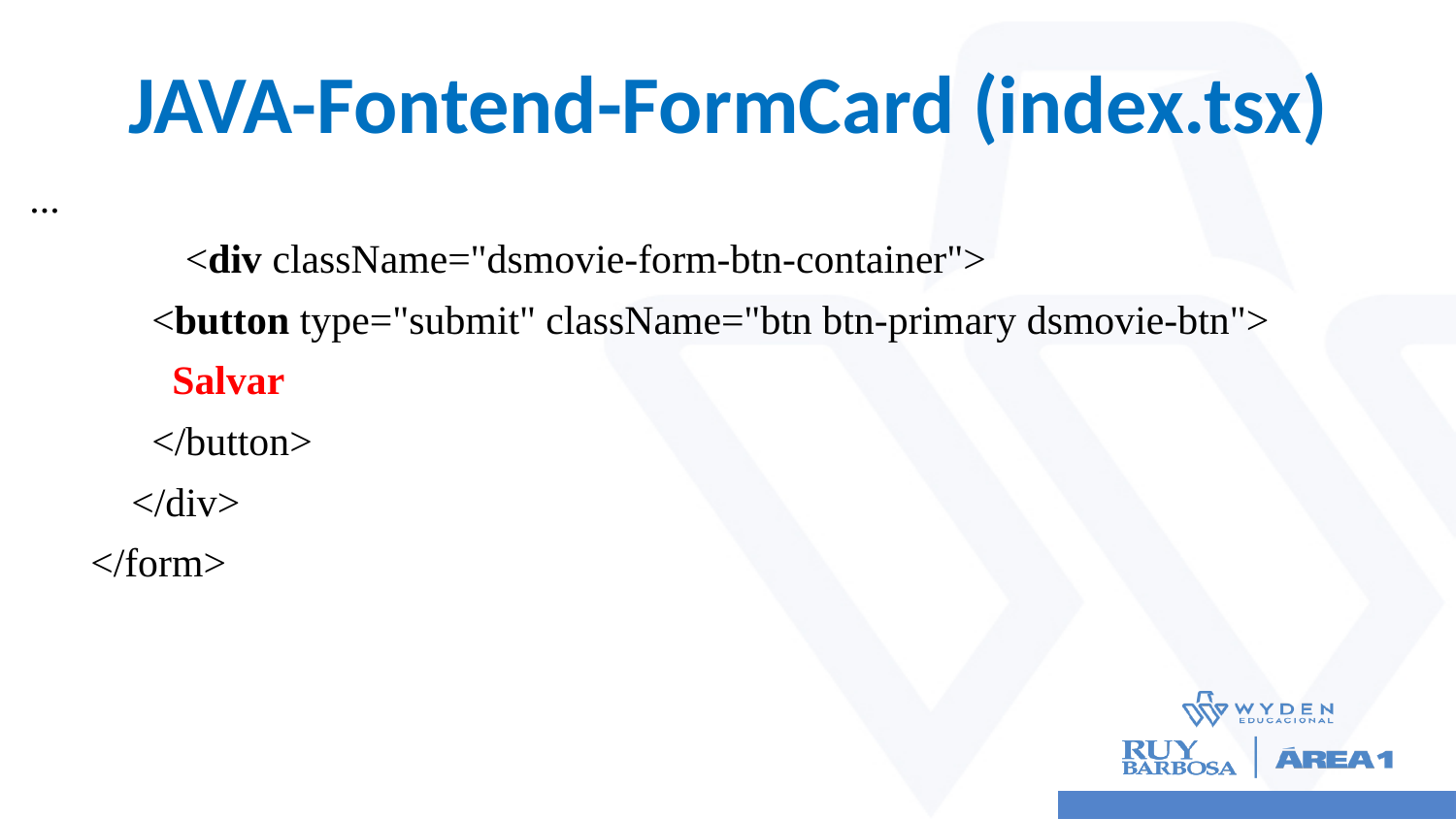

# JAVA-Fontend-FormCard (index.tsx)
...
 	 <div className="dsmovie-form-btn-container">
            <button type="submit" className="btn btn-primary dsmovie-btn">
              Salvar
            </button>
          </div>
      </form>